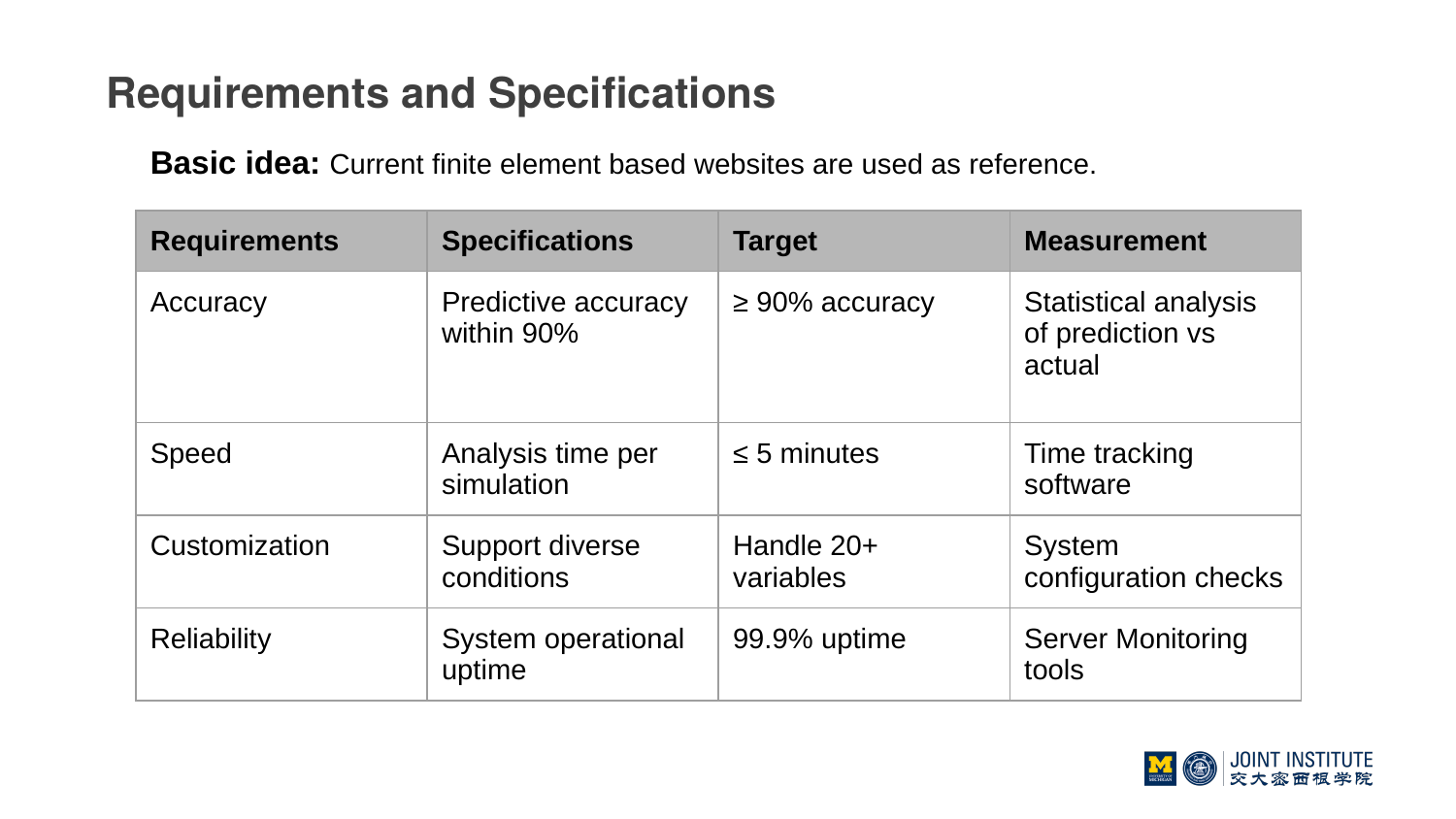

Requirements and Specifications
Basic idea: Current finite element based websites are used as reference.
| Requirements | Specifications | Target | Measurement |
| --- | --- | --- | --- |
| Accuracy | Predictive accuracy within 90% | ≥ 90% accuracy | Statistical analysis of prediction vs actual |
| Speed | Analysis time per simulation | ≤ 5 minutes | Time tracking software |
| Customization | Support diverse conditions | Handle 20+ variables | System configuration checks |
| Reliability | System operational uptime | 99.9% uptime | Server Monitoring tools |